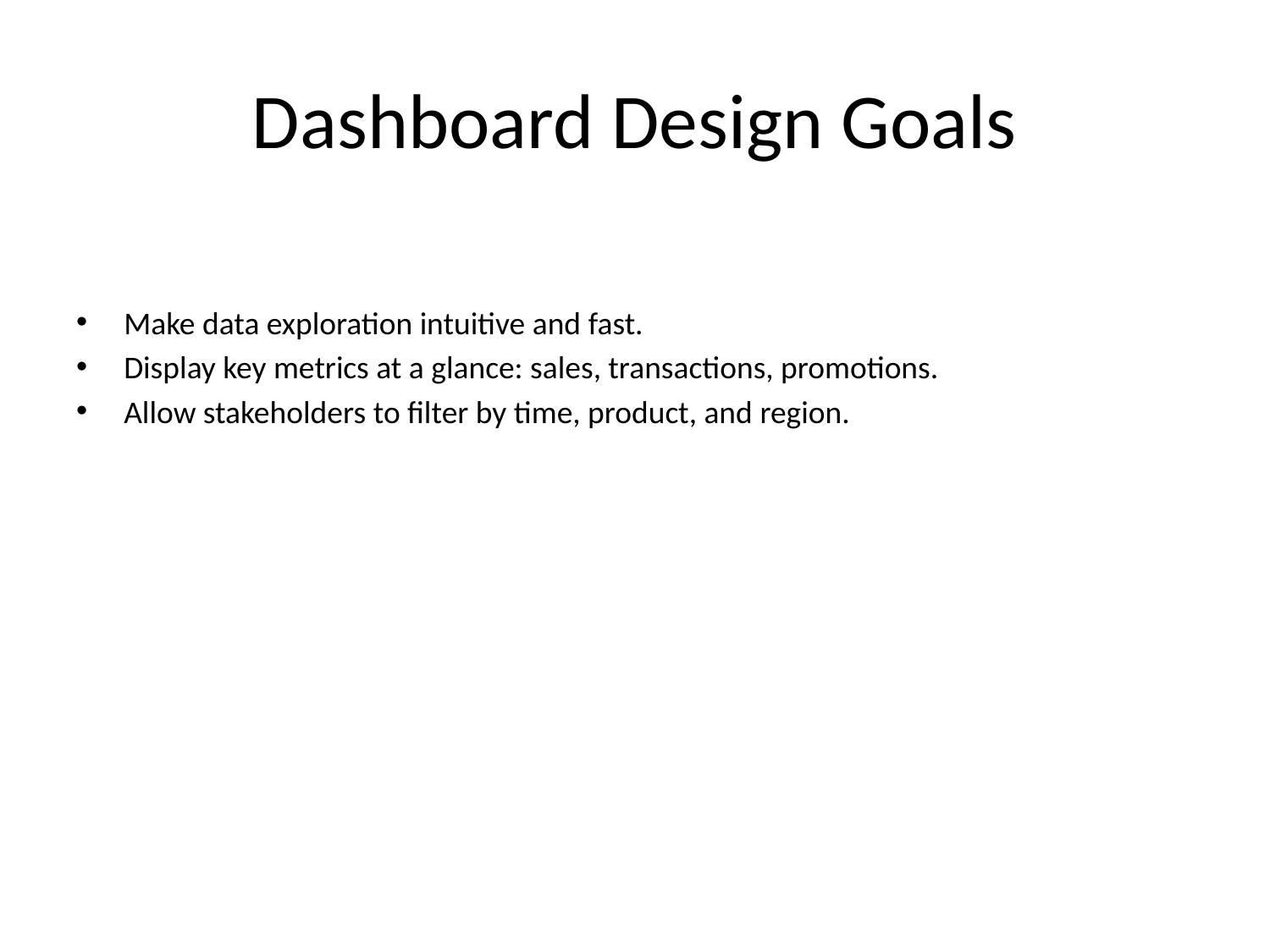

# Dashboard Design Goals

Make data exploration intuitive and fast.
Display key metrics at a glance: sales, transactions, promotions.
Allow stakeholders to filter by time, product, and region.